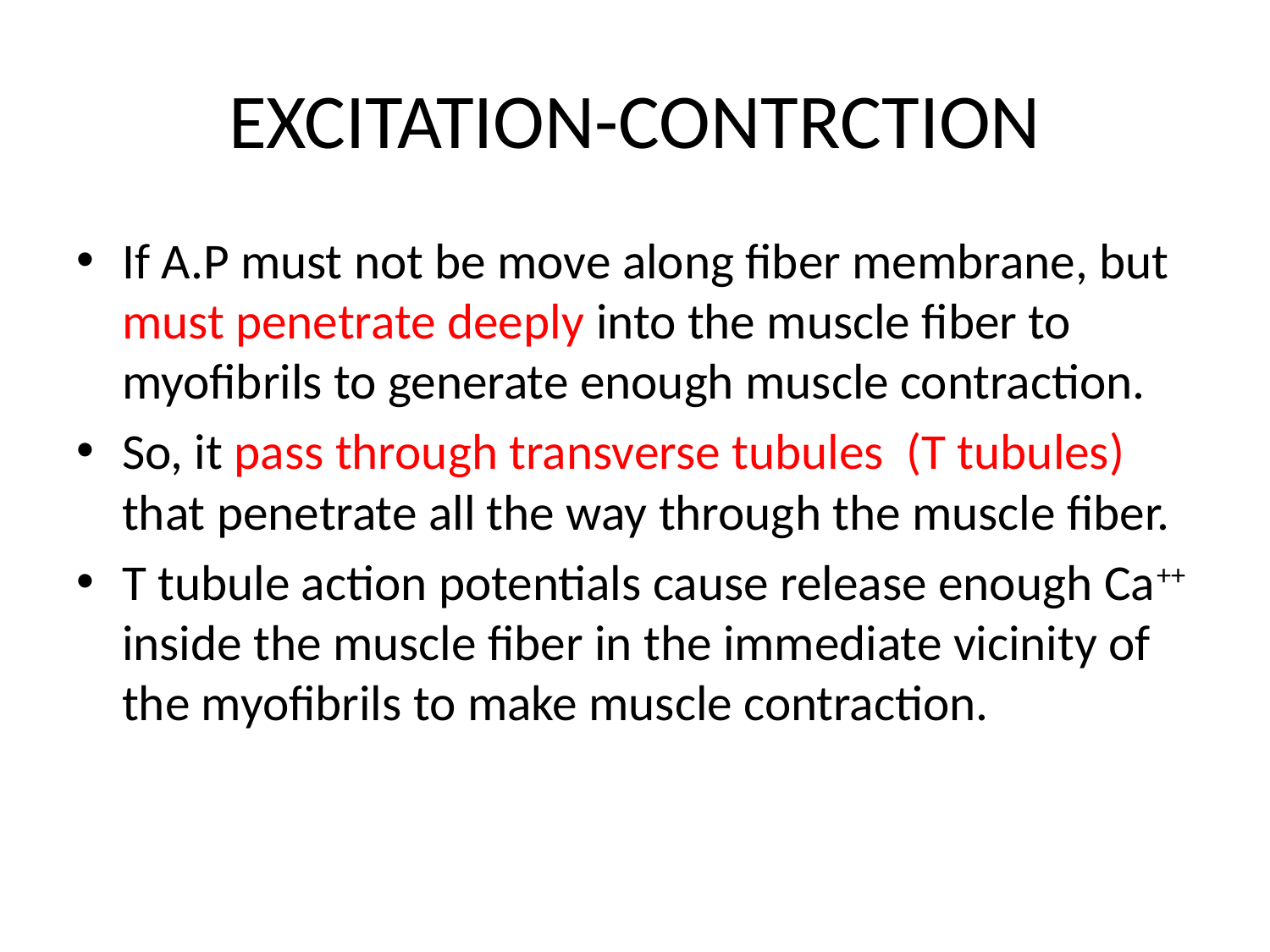

# EXCITATION-CONTRCTION
If A.P must not be move along fiber membrane, but must penetrate deeply into the muscle fiber to myofibrils to generate enough muscle contraction.
So, it pass through transverse tubules  (T tubules) that penetrate all the way through the muscle fiber.
T tubule action potentials cause release enough Ca++ inside the muscle fiber in the immediate vicinity of the myofibrils to make muscle contraction.